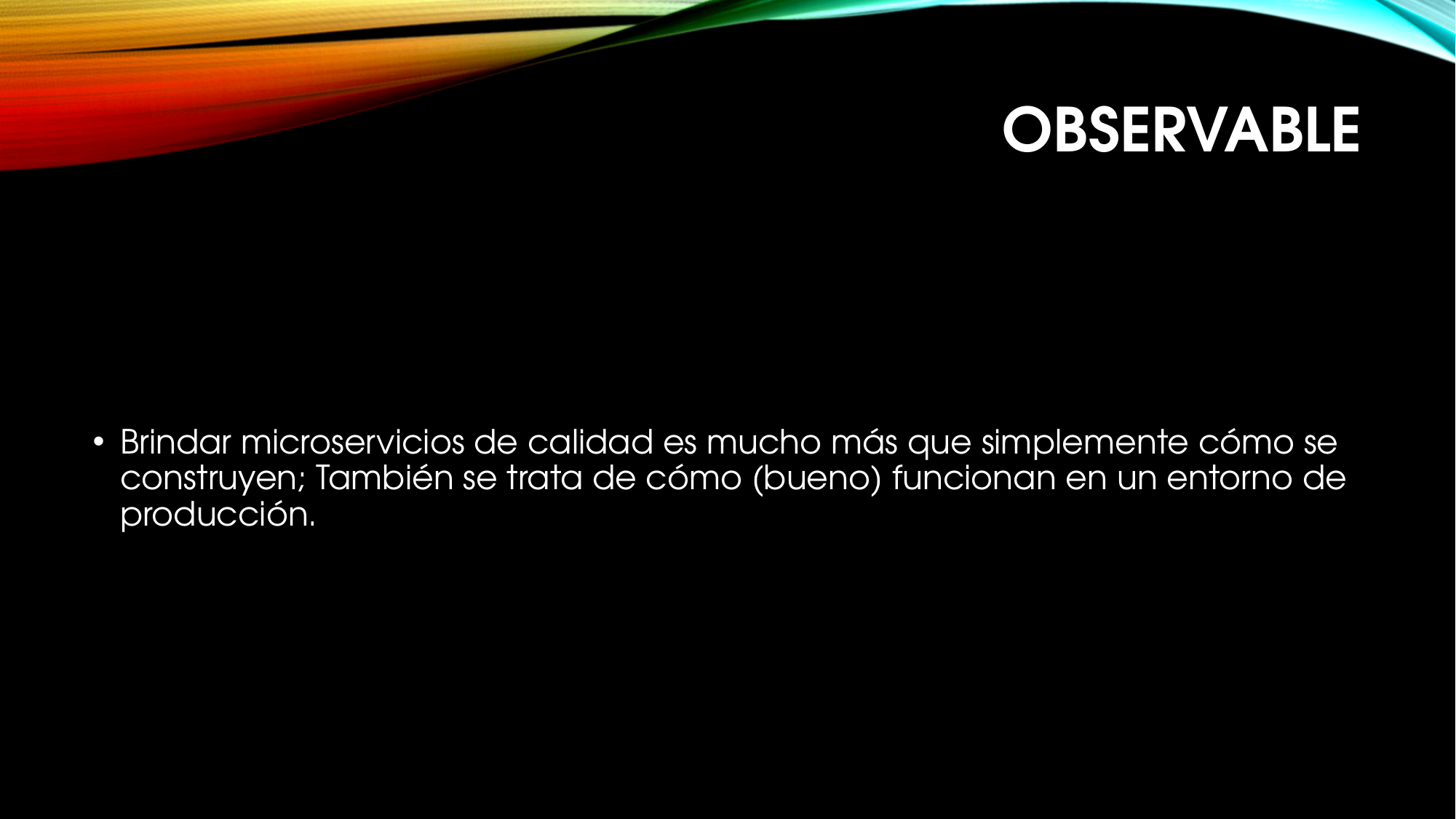

# Observable

Brindar microservicios de calidad es mucho más que simplemente cómo se construyen; También se trata de cómo (bueno) funcionan en un entorno de producción.